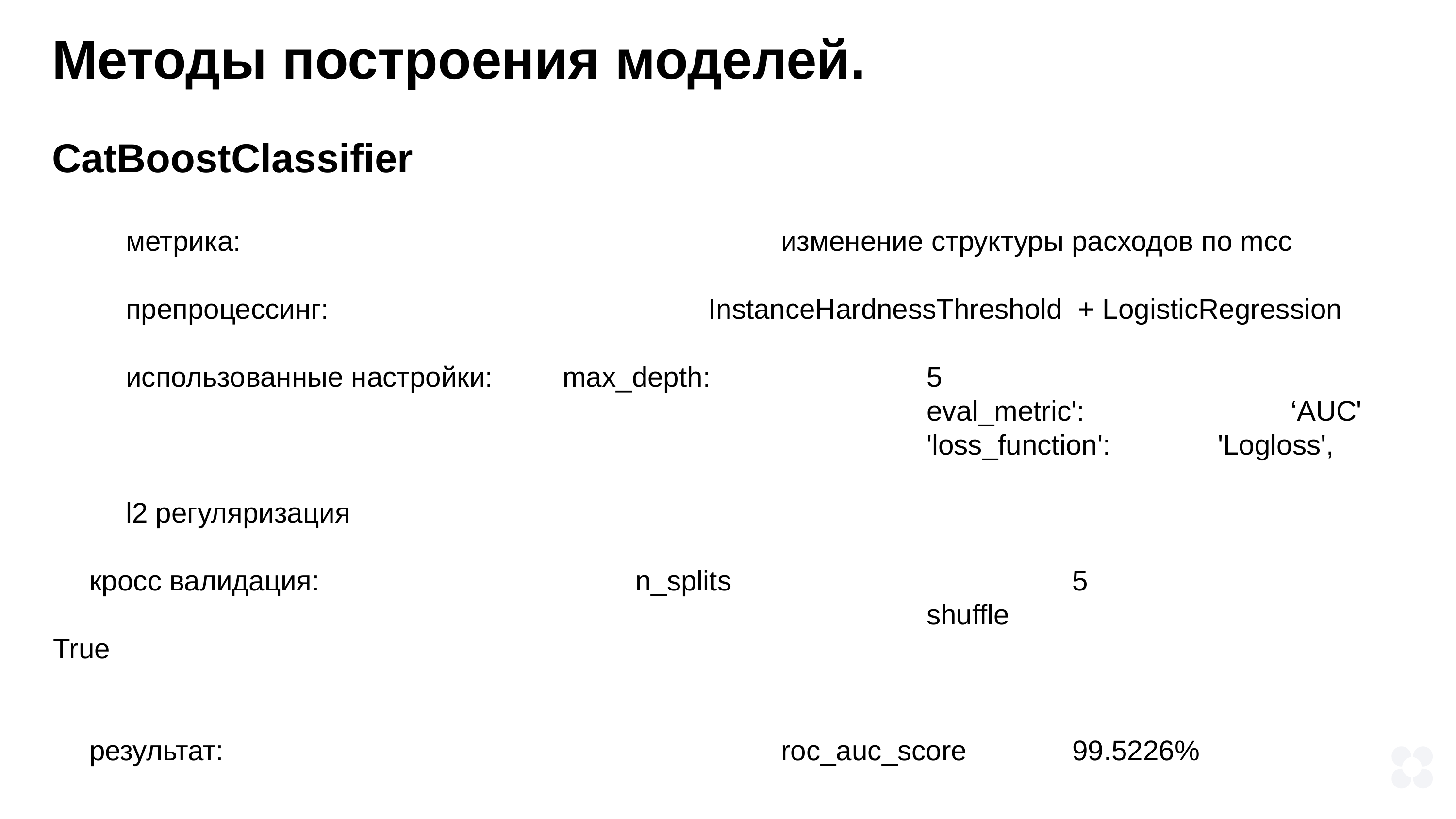

Методы построения моделей.

CatBoostClassifier

	метрика:								изменение структуры расходов по mcc

	препроцессинг: 						InstanceHardnessThreshold  + LogisticRegression

	использованные настройки:	max_depth: 			5
    												eval_metric': 			‘AUC'
												'loss_function': 		'Logloss',
    																			l2 регуляризация

кросс валидация:					n_splits					5
												shuffle					True

результат:								roc_auc_score		99.5226%